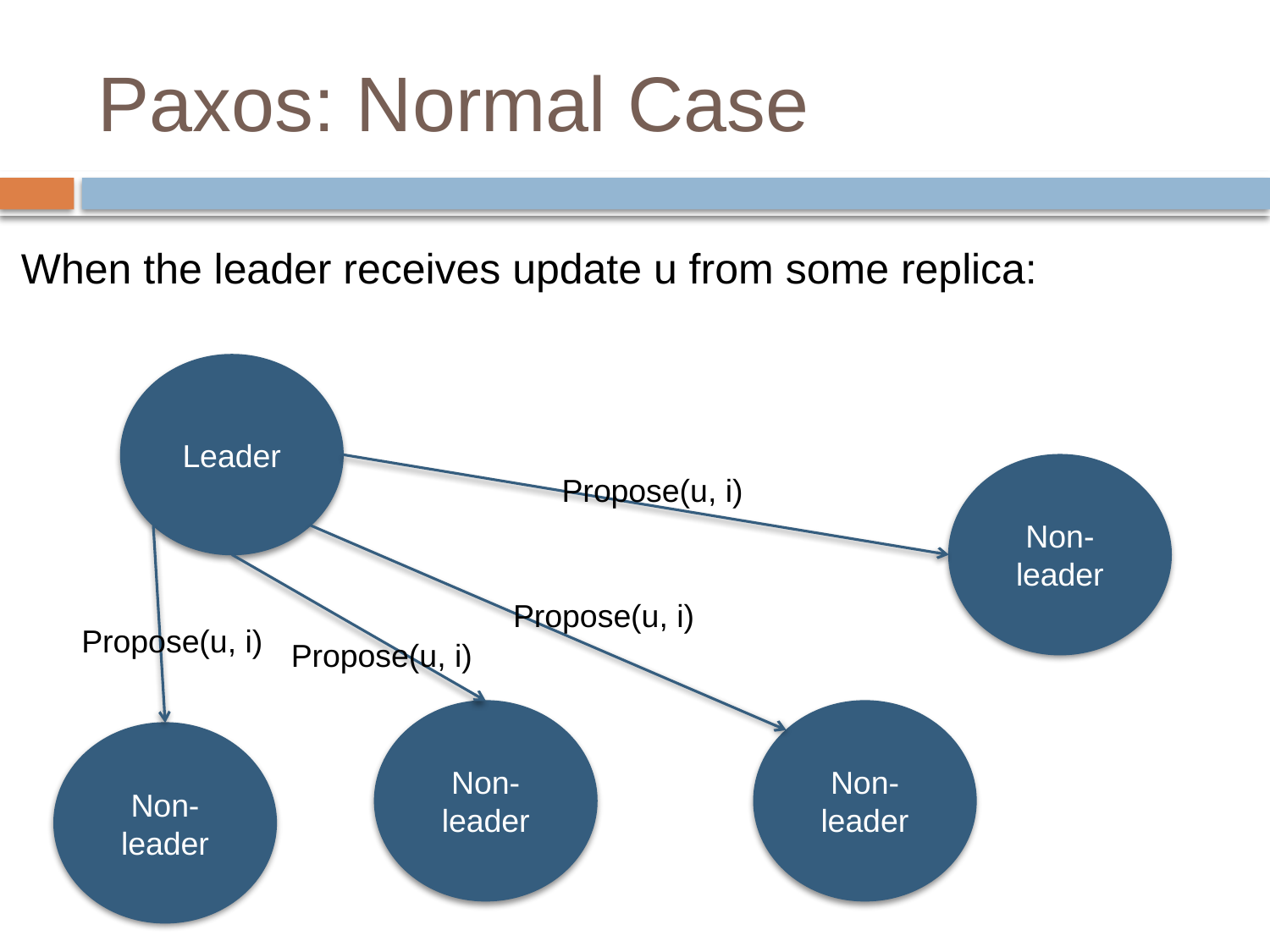

# Paxos: Normal Case
When the leader receives update u from some replica:
Leader
Non-leader
Propose(u, i)
Propose(u, i)
Propose(u, i)
Propose(u, i)
Non-leader
Non-leader
Non-leader